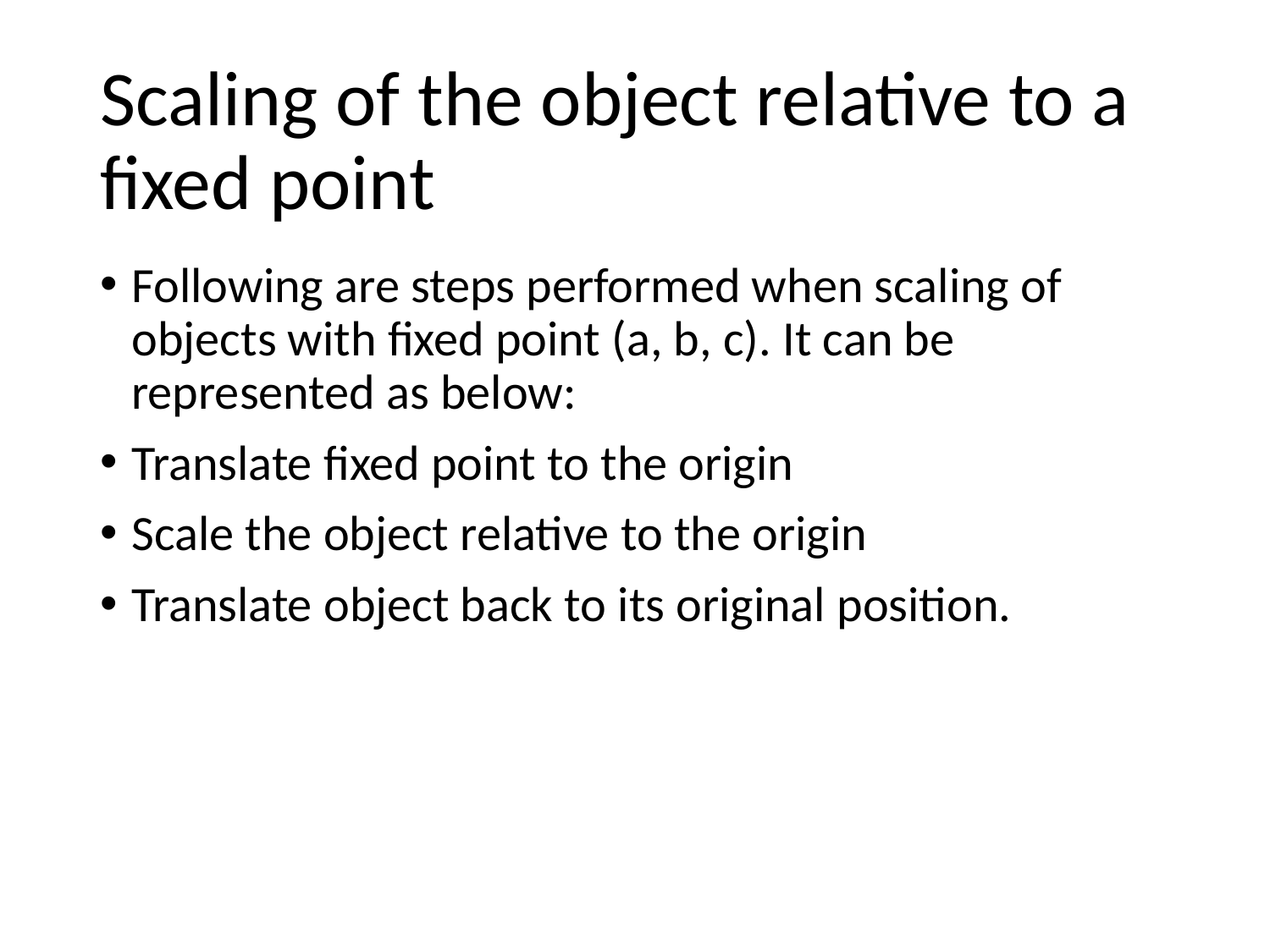

# Scaling of the object relative to a fixed point
Following are steps performed when scaling of objects with fixed point (a, b, c). It can be represented as below:
Translate fixed point to the origin
Scale the object relative to the origin
Translate object back to its original position.